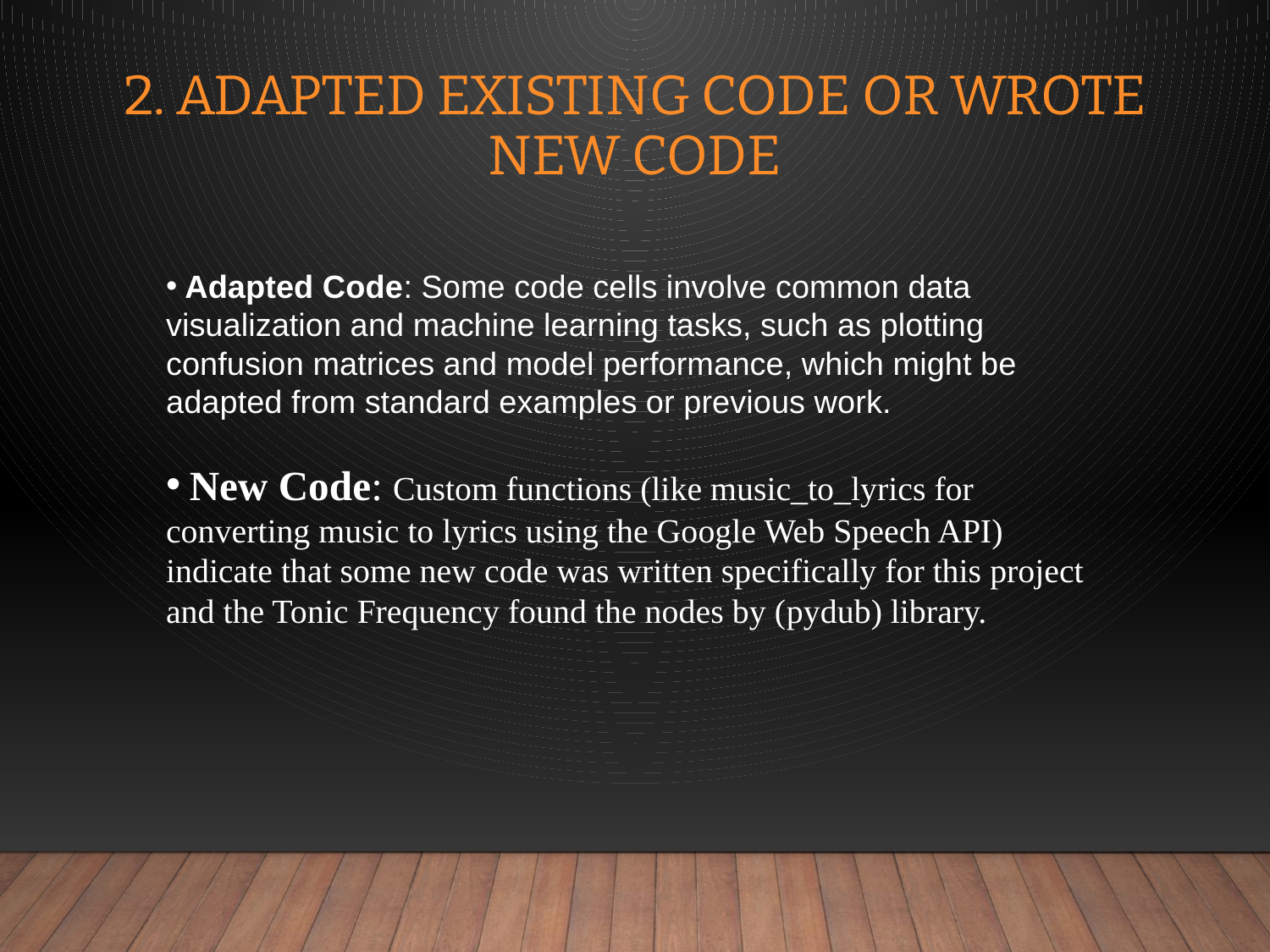

# 2. Adapted existing code or wrote new code

 Adapted Code: Some code cells involve common data visualization and machine learning tasks, such as plotting confusion matrices and model performance, which might be adapted from standard examples or previous work.

 New Code: Custom functions (like music_to_lyrics for converting music to lyrics using the Google Web Speech API) indicate that some new code was written specifically for this project and the Tonic Frequency found the nodes by (pydub) library.